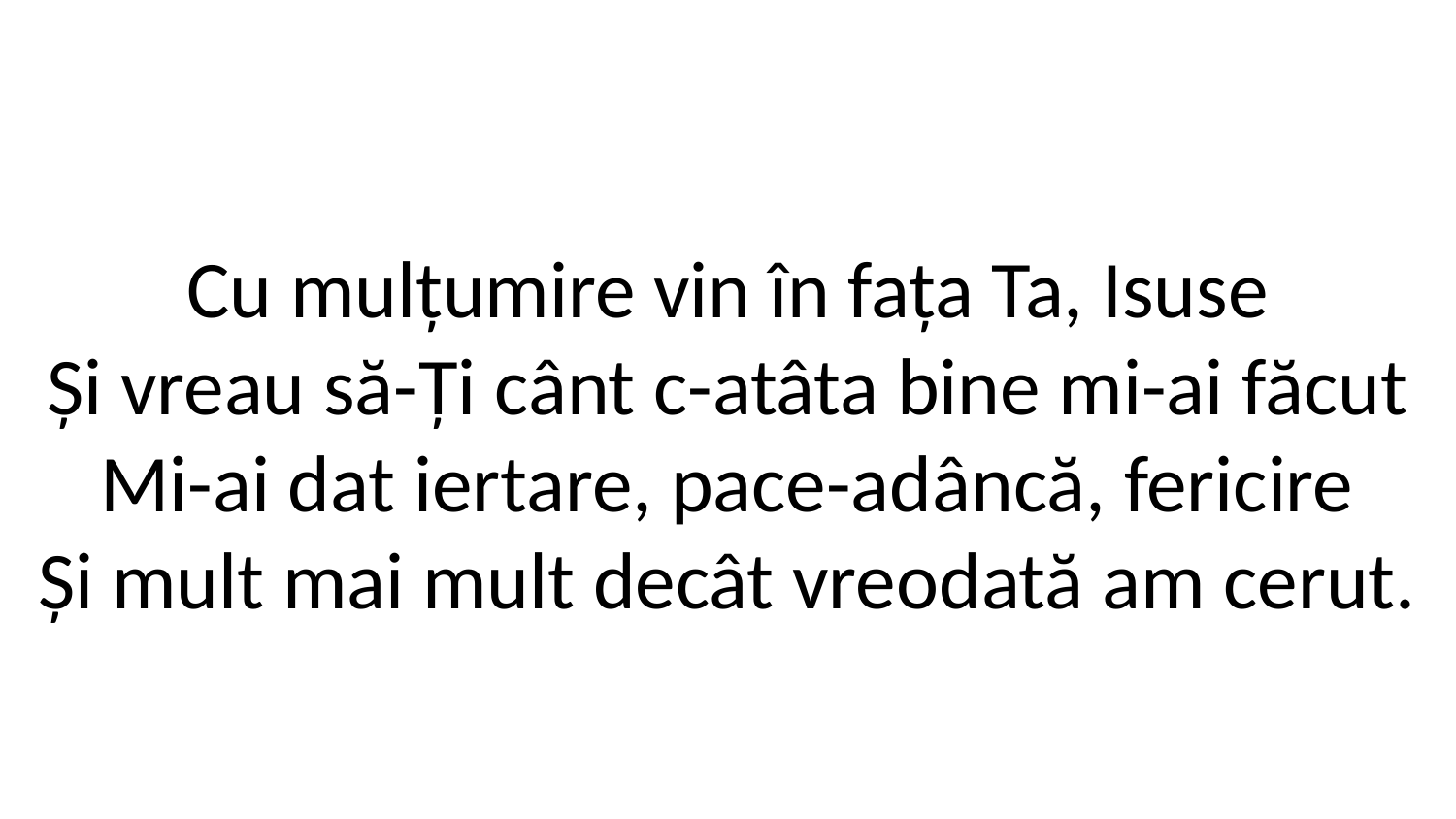

Cu mulțumire vin în fața Ta, Isuse
Și vreau să-Ți cânt c-atâta bine mi-ai făcut
Mi-ai dat iertare, pace-adâncă, fericire
Și mult mai mult decât vreodată am cerut.